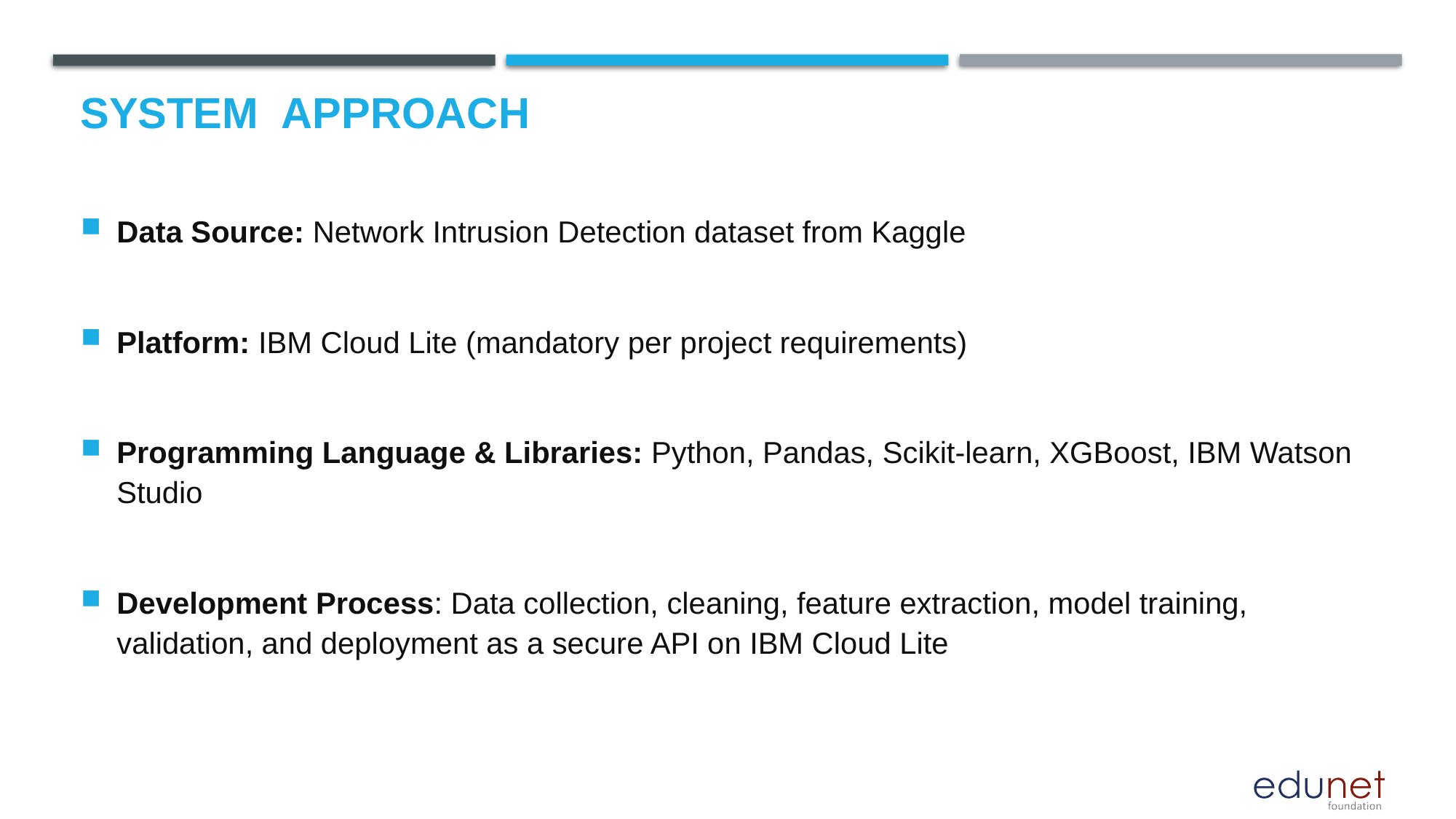

# System  Approach
Data Source: Network Intrusion Detection dataset from Kaggle

Platform: IBM Cloud Lite (mandatory per project requirements)

Programming Language & Libraries: Python, Pandas, Scikit-learn, XGBoost, IBM Watson Studio

Development Process: Data collection, cleaning, feature extraction, model training, validation, and deployment as a secure API on IBM Cloud Lite